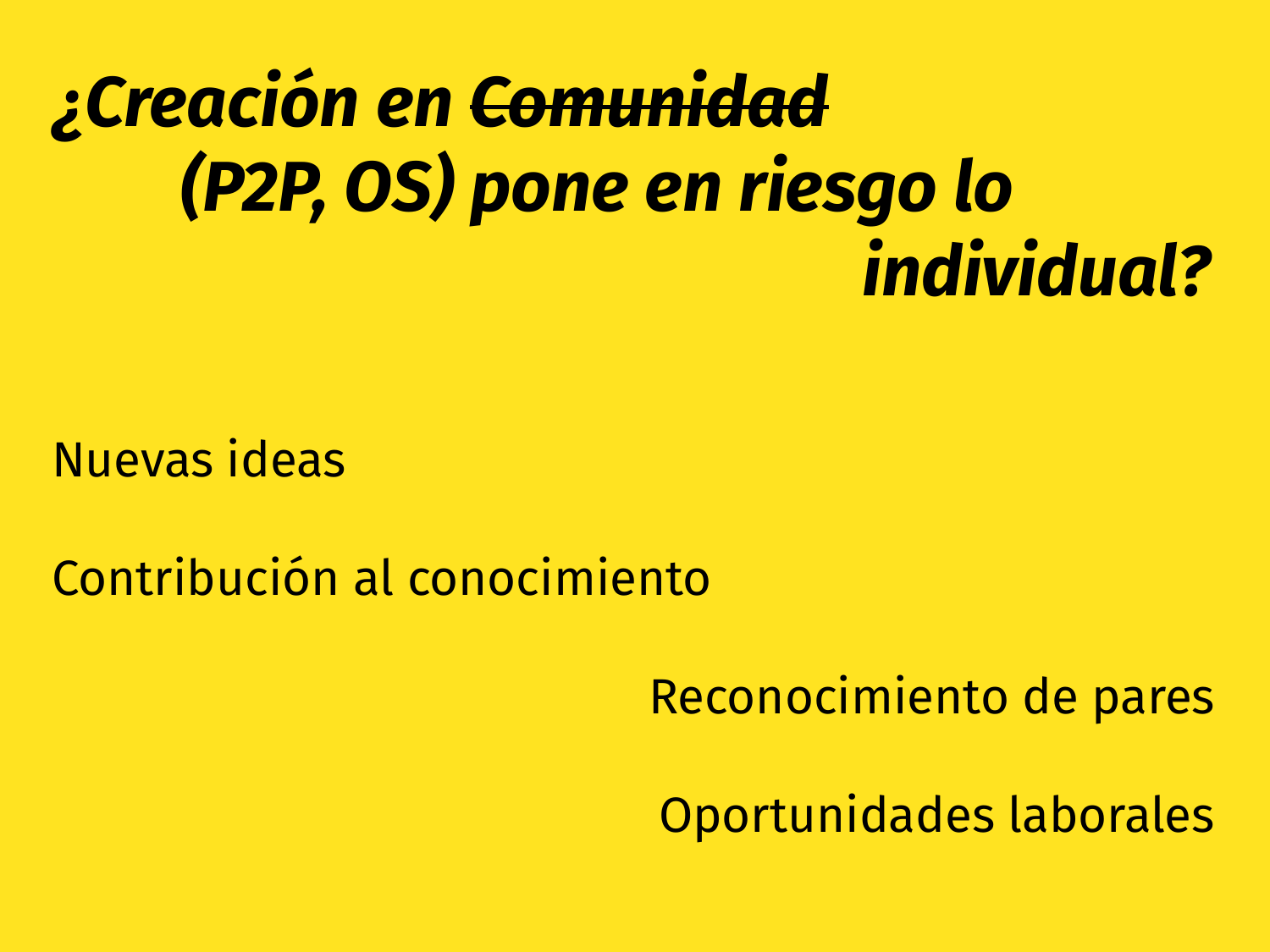

¿Creación en Comunidad				(P2P, OS) pone en riesgo lo
individual?

Nuevas ideas

Contribución al conocimiento

Reconocimiento de pares

Oportunidades laborales